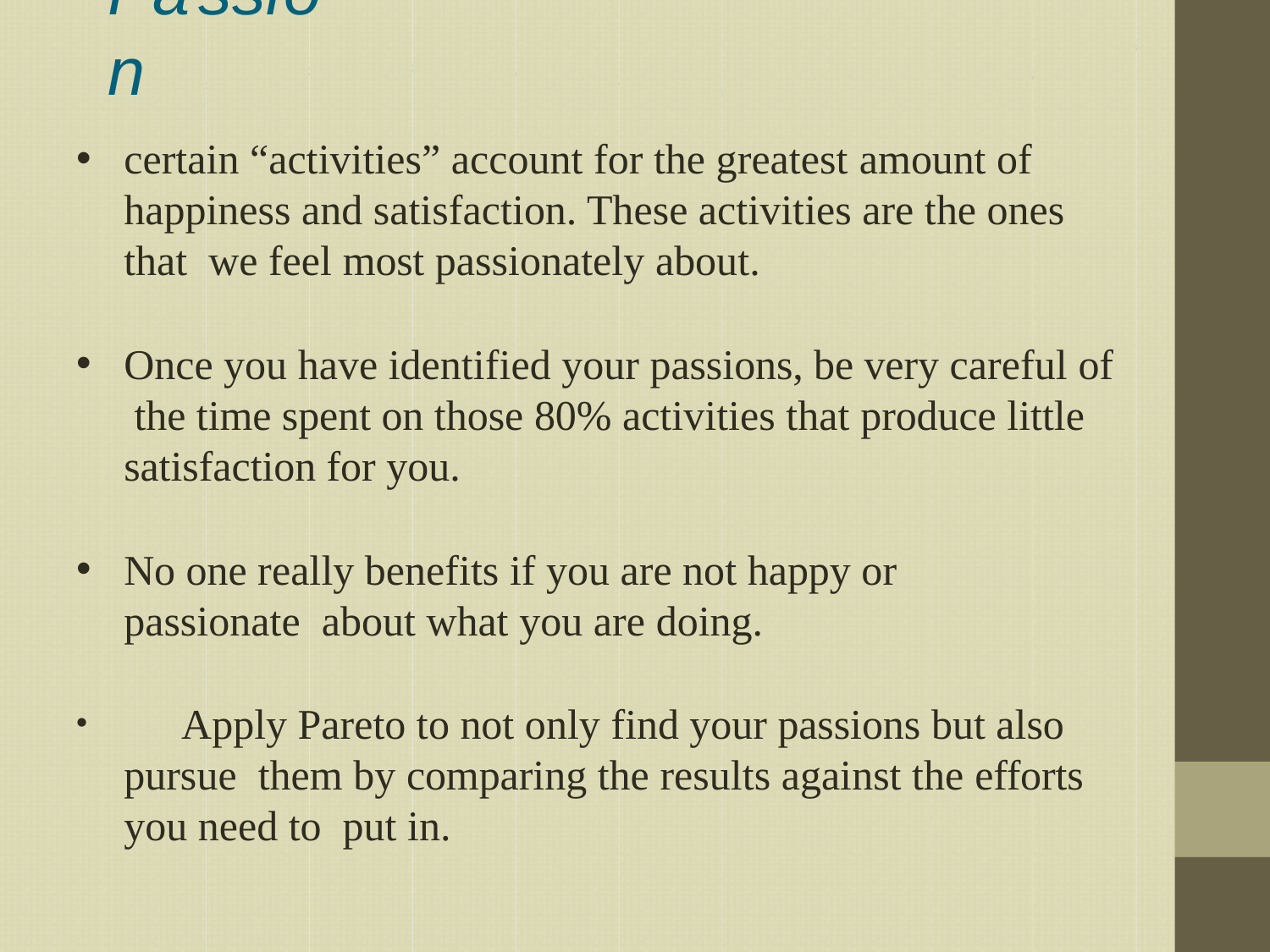

# Passion
certain “activities” account for the greatest amount of  happiness and satisfaction. These activities are the ones that  we feel most passionately about.

Once you have identified your passions, be very careful of  the time spent on those 80% activities that produce little  satisfaction for you.

No one really benefits if you are not happy or passionate  about what you are doing.

	Apply Pareto to not only find your passions but also pursue  them by comparing the results against the efforts you need to  put in.